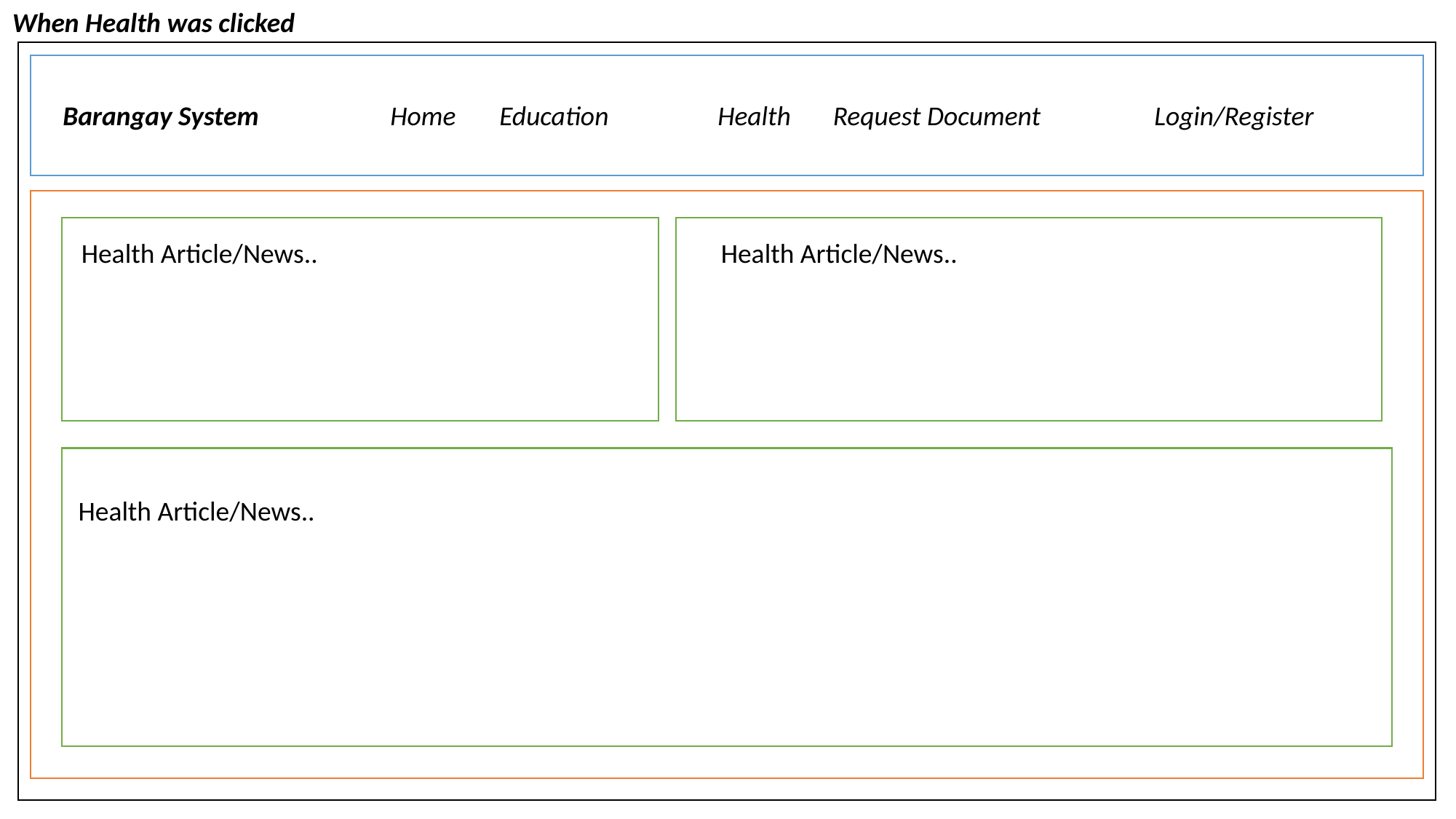

When Health was clicked

Barangay System		Home	Education	Health	 Request Document		Login/Register

Health Article/News..
Health Article/News..

Health Article/News..